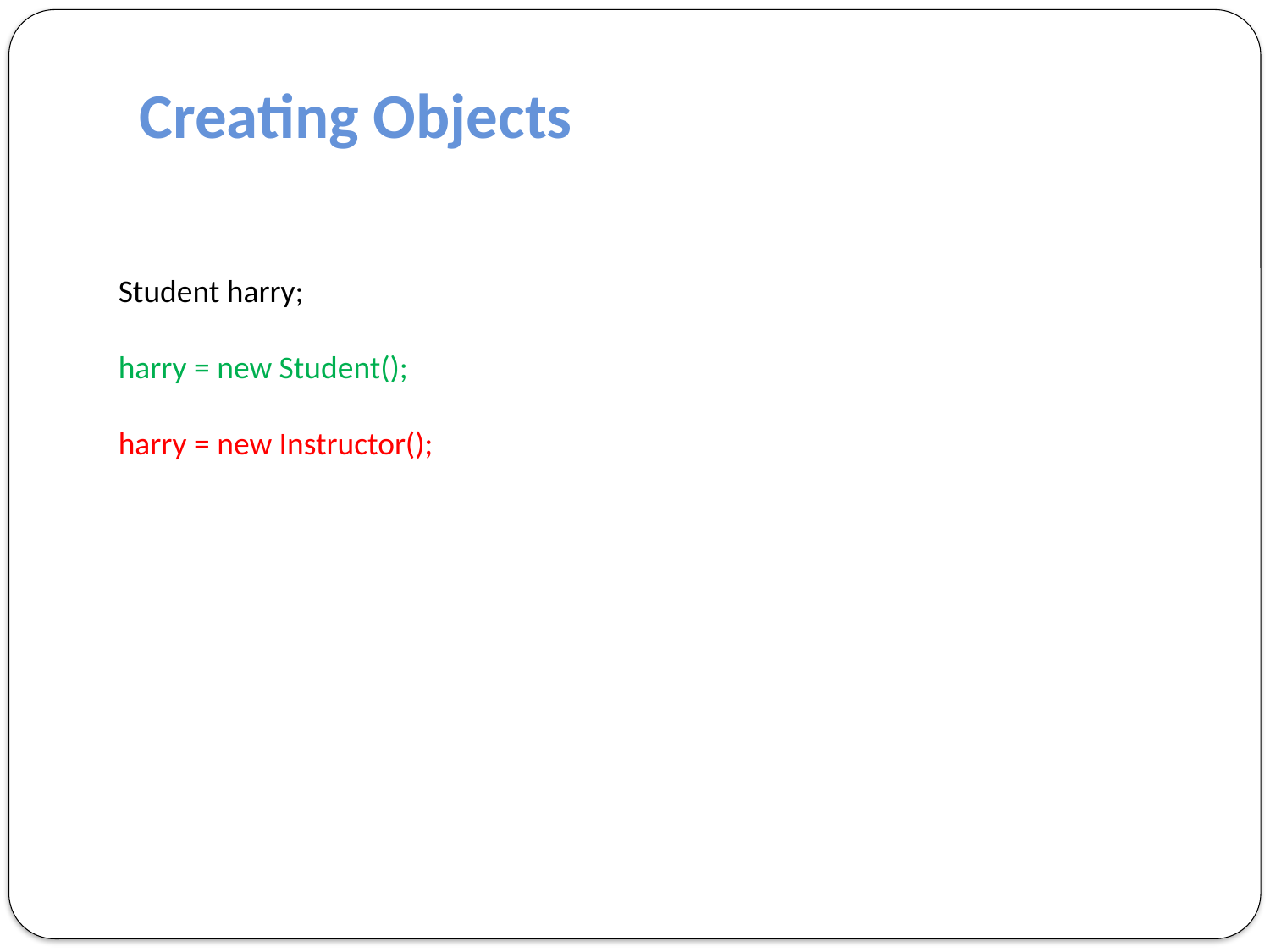

Creating Objects
Student harry;

harry = new Student();

harry = new Instructor();